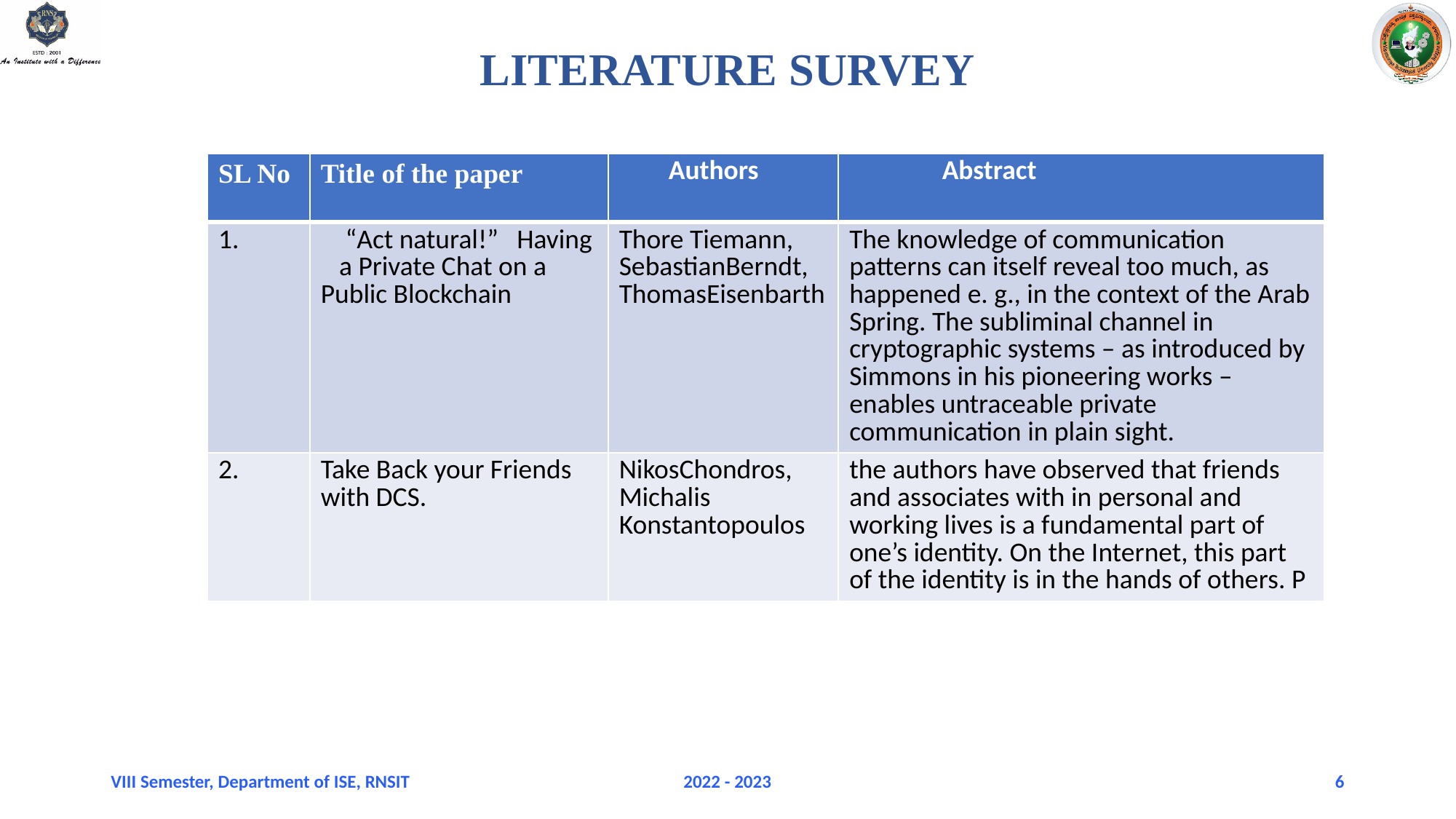

LITERATURE SURVEY
| SL No | Title of the paper | Authors | Abstract |
| --- | --- | --- | --- |
| 1. | “Act natural!” Having a Private Chat on a Public Blockchain | Thore Tiemann, SebastianBerndt, ThomasEisenbarth | The knowledge of communication patterns can itself reveal too much, as happened e. g., in the context of the Arab Spring. The subliminal channel in cryptographic systems – as introduced by Simmons in his pioneering works – enables untraceable private communication in plain sight. |
| 2. | Take Back your Friends with DCS. | NikosChondros, Michalis Konstantopoulos | the authors have observed that friends and associates with in personal and working lives is a fundamental part of one’s identity. On the Internet, this part of the identity is in the hands of others. P |
VIII Semester, Department of ISE, RNSIT
2022 - 2023
6